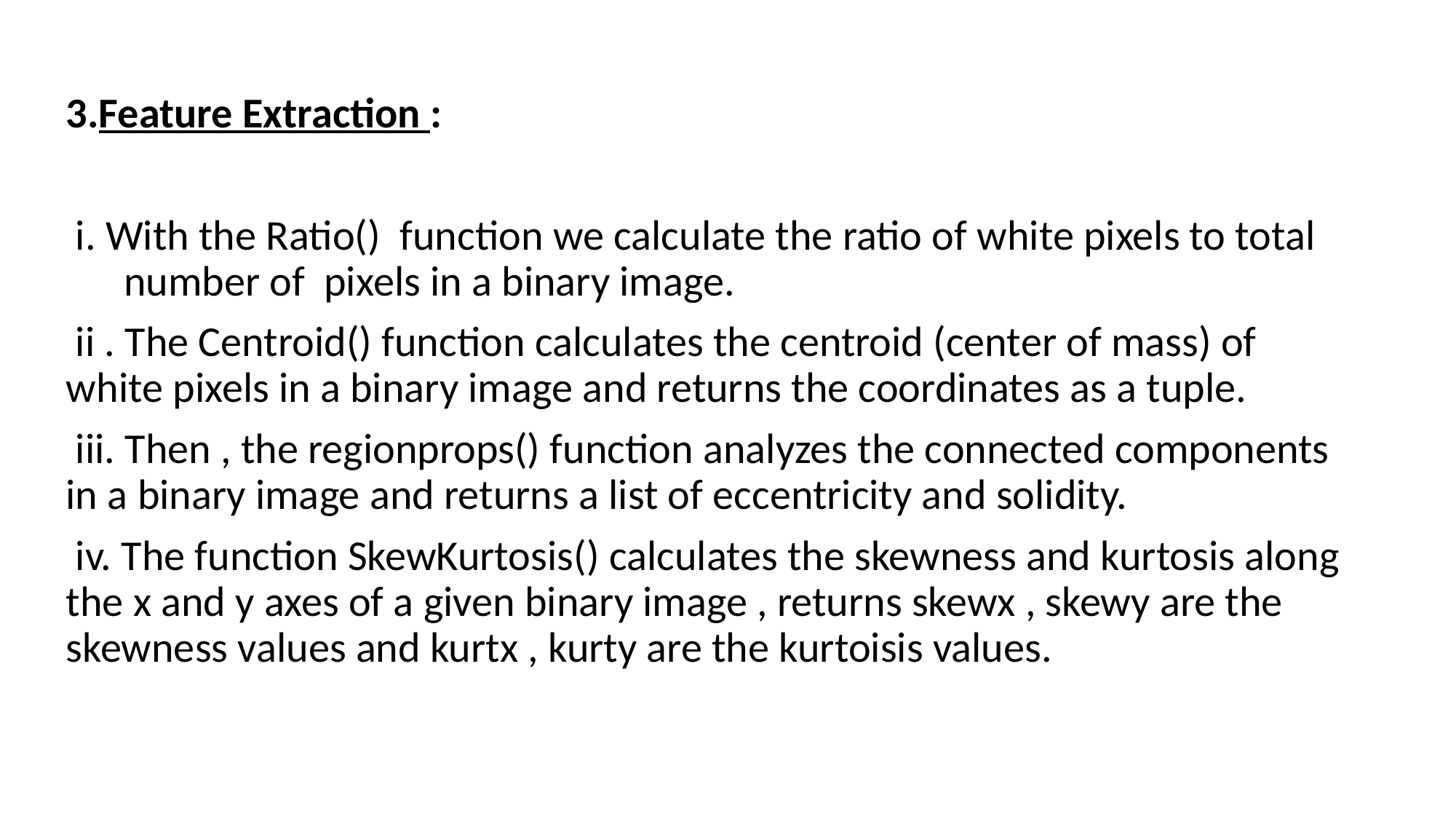

3.Feature Extraction :

 i. With the Ratio()  function we calculate the ratio of white pixels to total         number of  pixels in a binary image.
 ii . The Centroid() function calculates the centroid (center of mass) of white pixels in a binary image and returns the coordinates as a tuple.
 iii. Then , the regionprops() function analyzes the connected components in a binary image and returns a list of eccentricity and solidity.
 iv. The function SkewKurtosis() calculates the skewness and kurtosis along the x and y axes of a given binary image , returns skewx , skewy are the skewness values and kurtx , kurty are the kurtoisis values.